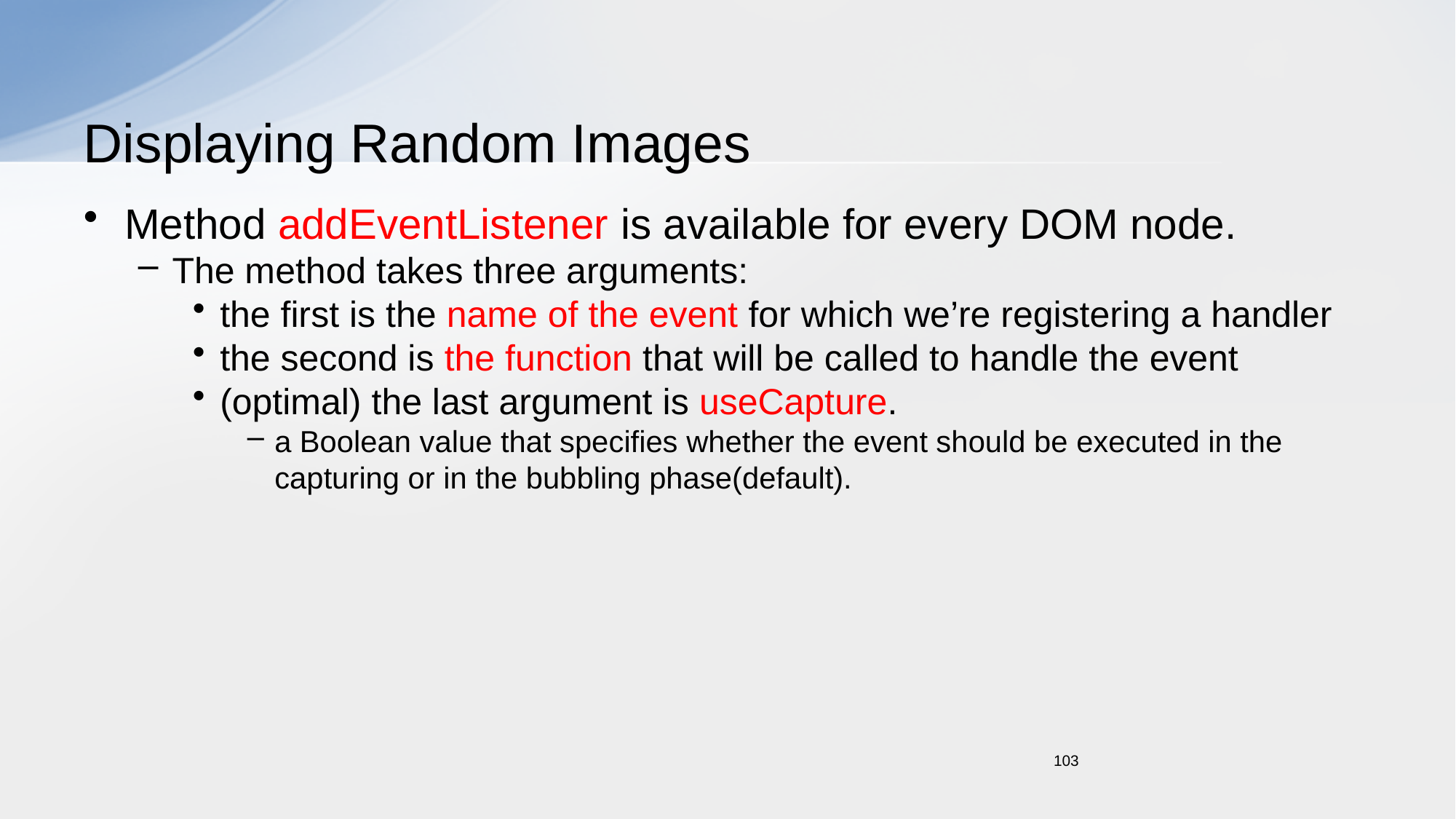

# Displaying Random Images
Method addEventListener is available for every DOM node.
The method takes three arguments:
the first is the name of the event for which we’re registering a handler
the second is the function that will be called to handle the event
(optimal) the last argument is useCapture.
a Boolean value that specifies whether the event should be executed in the capturing or in the bubbling phase(default).
103